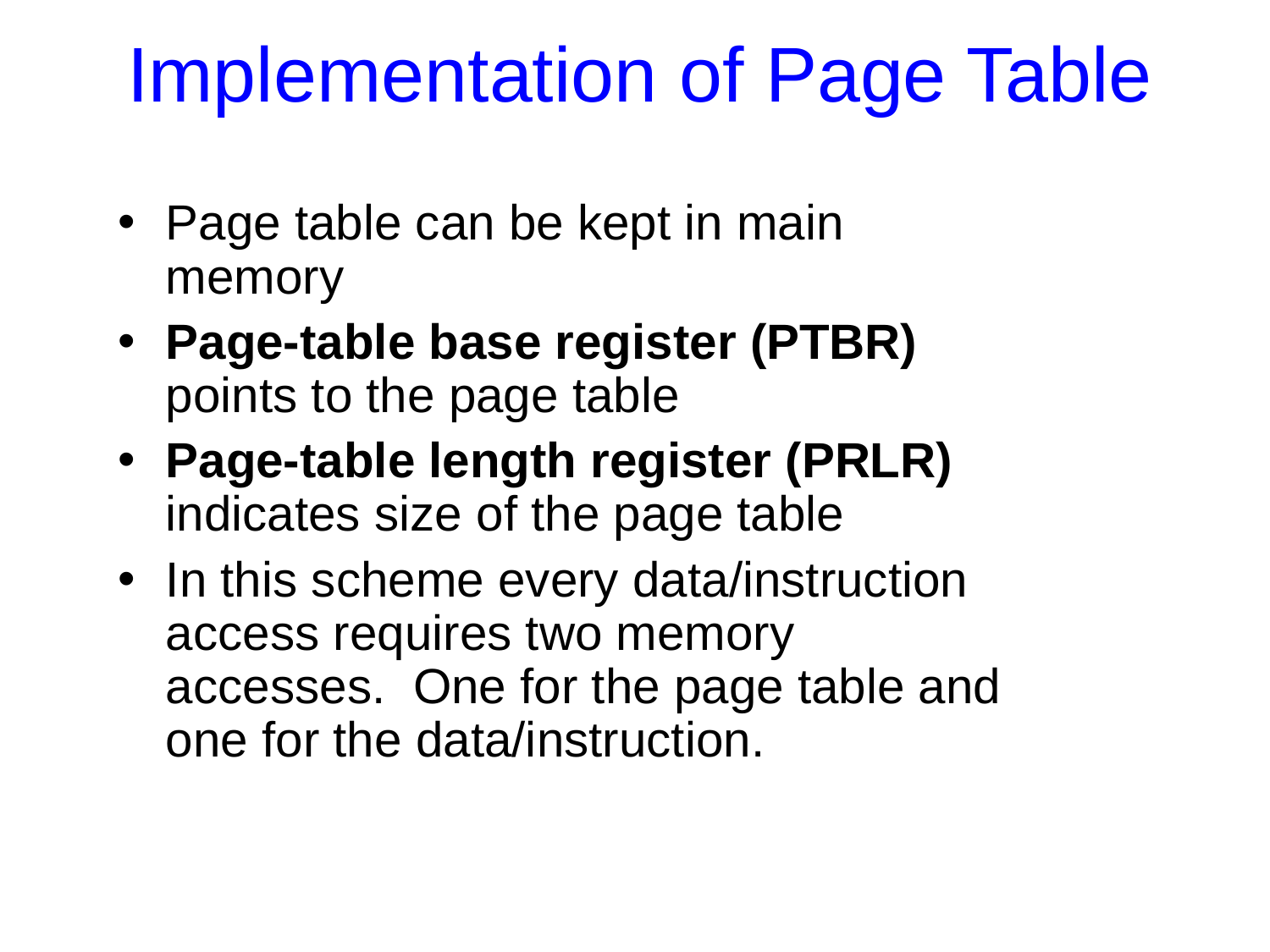

Implementation of Page Table
Page table can be kept in main memory
Page-table base register (PTBR) points to the page table
Page-table length register (PRLR) indicates size of the page table
In this scheme every data/instruction access requires two memory accesses.  One for the page table and one for the data/instruction.